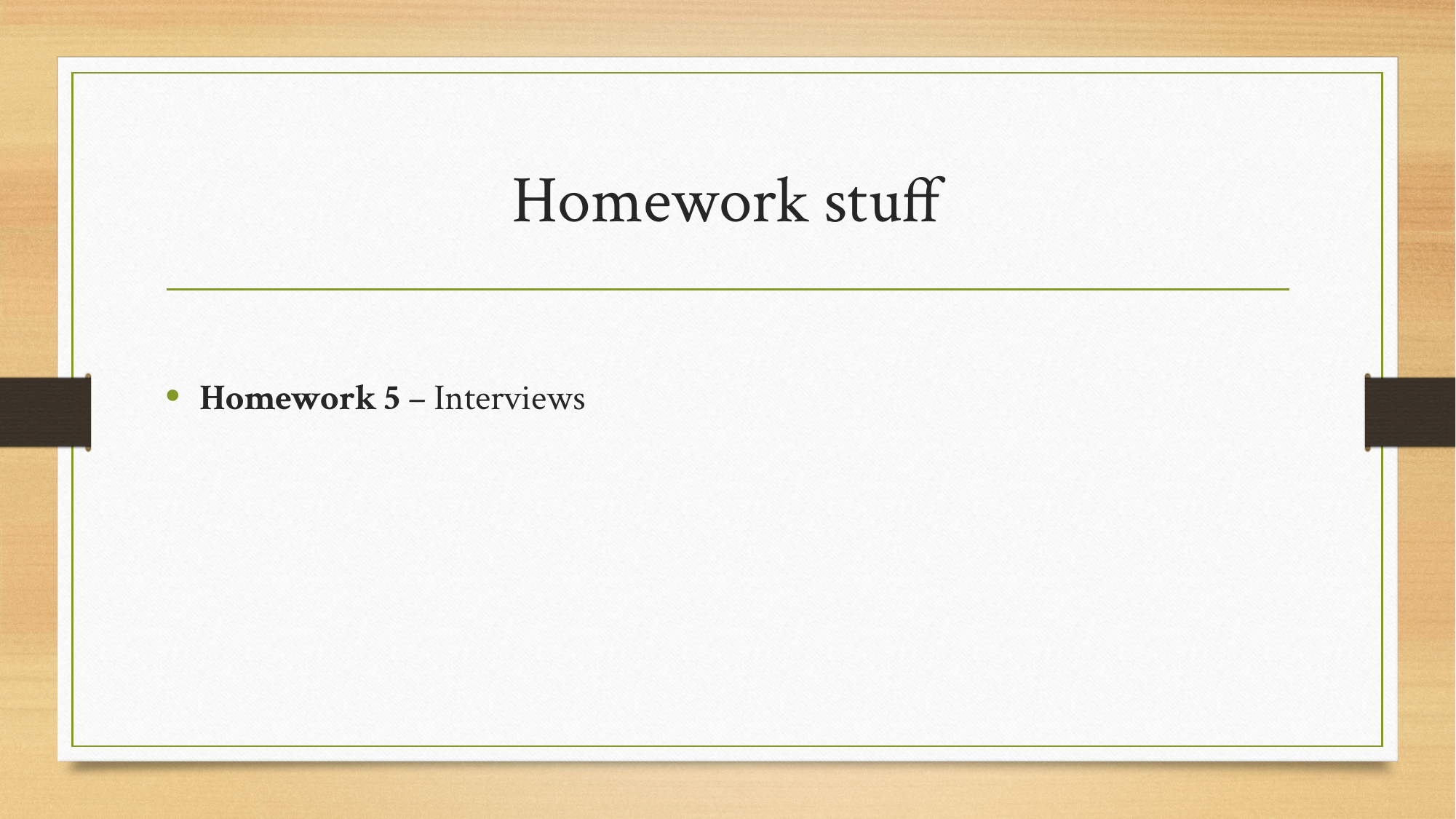

# Homework stuff
Homework 5 – Interviews